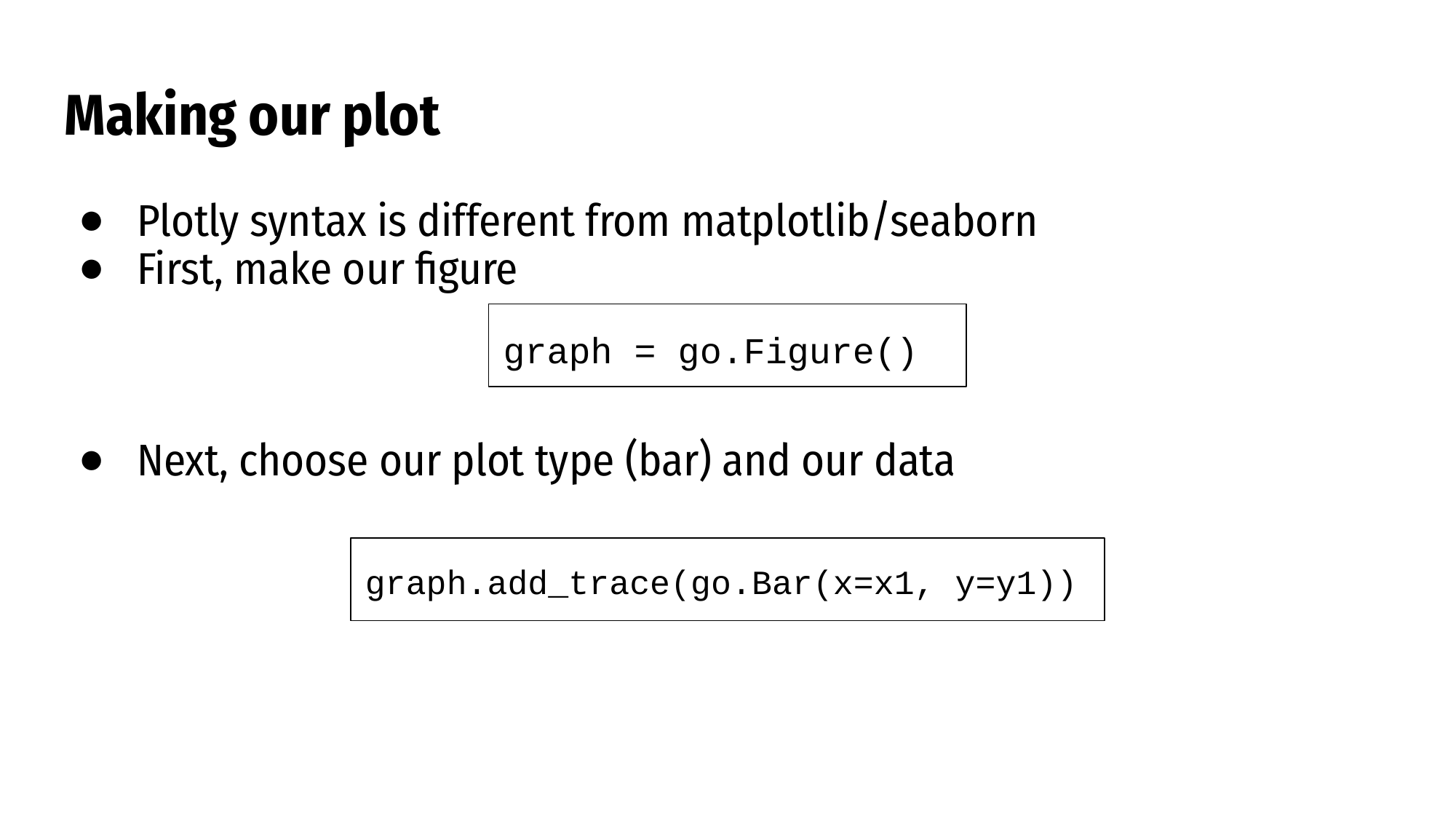

# Making our plot
Plotly syntax is different from matplotlib/seaborn
First, make our figure

Next, choose our plot type (bar) and our data

graph = go.Figure()
graph.add_trace(go.Bar(x=x1, y=y1))